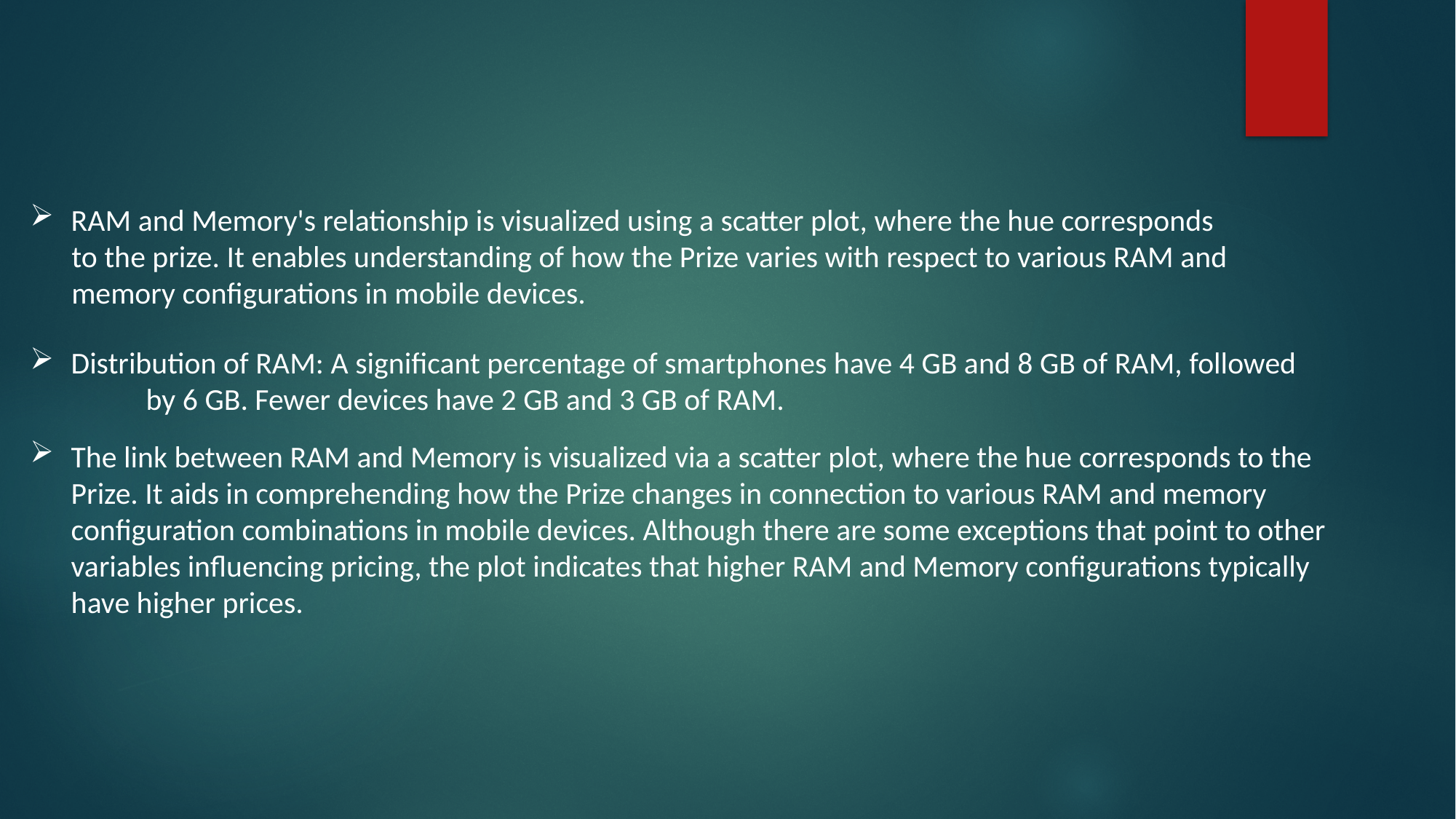

RAM and Memory's relationship is visualized using a scatter plot, where the hue corresponds
      to the prize. It enables understanding of how the Prize varies with respect to various RAM and
      memory configurations in mobile devices.
Distribution of RAM: A significant percentage of smartphones have 4 GB and 8 GB of RAM, followed
	 by 6 GB. Fewer devices have 2 GB and 3 GB of RAM.
The link between RAM and Memory is visualized via a scatter plot, where the hue corresponds to the Prize. It aids in comprehending how the Prize changes in connection to various RAM and memory configuration combinations in mobile devices. Although there are some exceptions that point to other variables influencing pricing, the plot indicates that higher RAM and Memory configurations typically have higher prices.